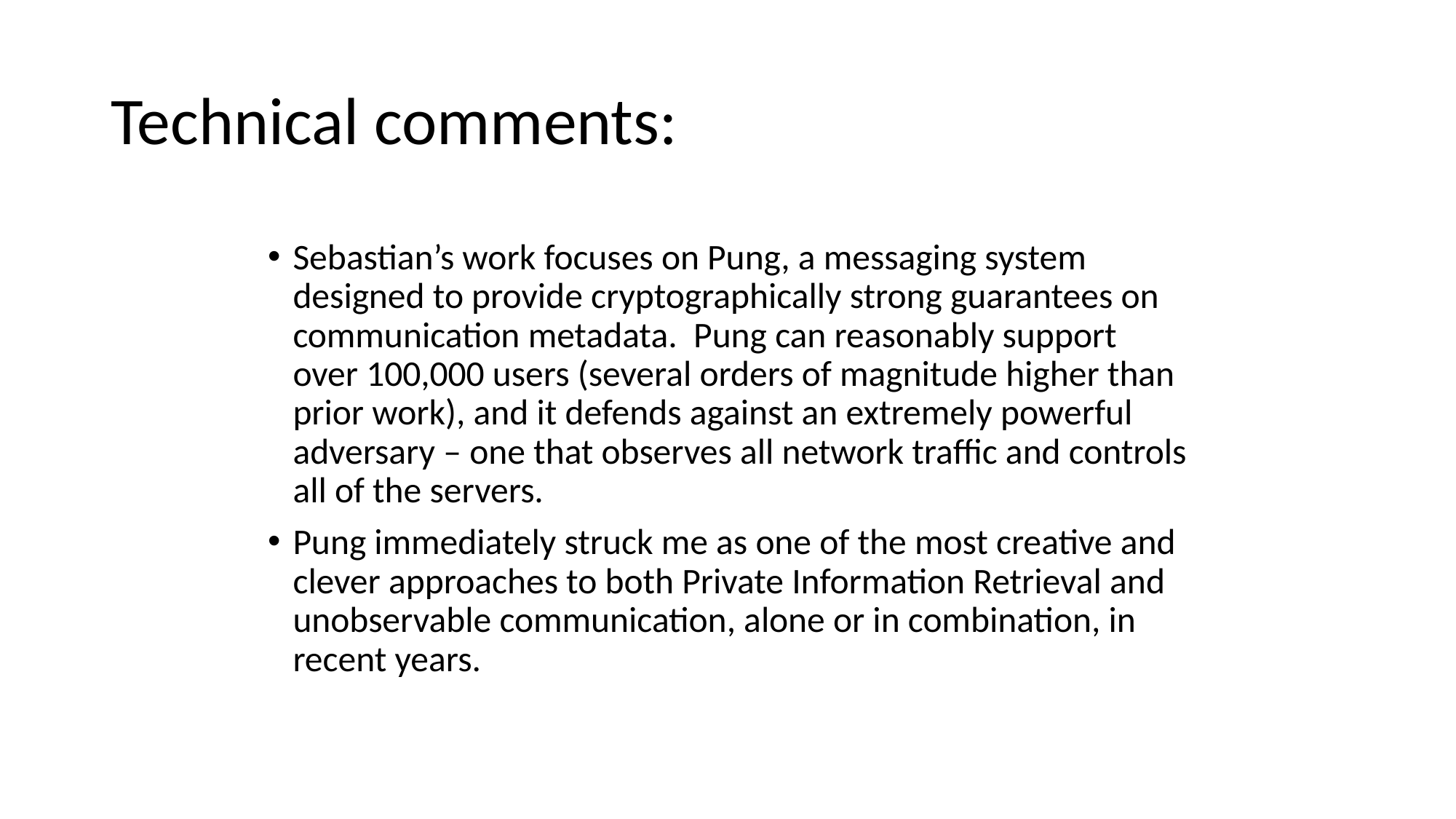

# Technical comments:
Sebastian’s work focuses on Pung, a messaging system designed to provide cryptographically strong guarantees on communication metadata.  Pung can reasonably support over 100,000 users (several orders of magnitude higher than prior work), and it defends against an extremely powerful adversary – one that observes all network traffic and controls all of the servers.
Pung immediately struck me as one of the most creative and clever approaches to both Private Information Retrieval and unobservable communication, alone or in combination, in recent years.